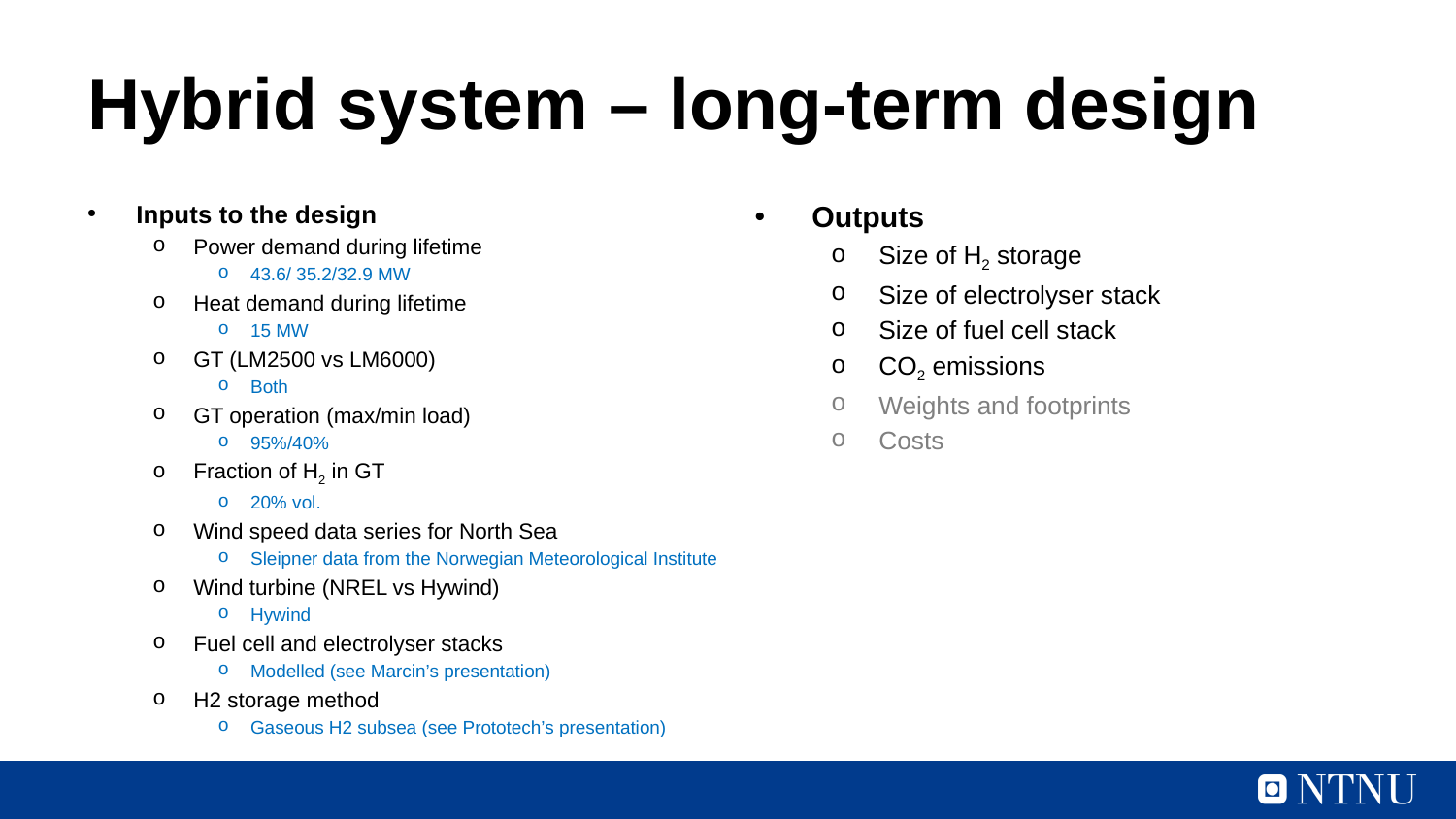

# Hybrid system – long-term design
Inputs to the design
Power demand during lifetime
43.6/ 35.2/32.9 MW
Heat demand during lifetime
15 MW
GT (LM2500 vs LM6000)
Both
GT operation (max/min load)
95%/40%
Fraction of H2 in GT
20% vol.
Wind speed data series for North Sea
Sleipner data from the Norwegian Meteorological Institute
Wind turbine (NREL vs Hywind)
Hywind
Fuel cell and electrolyser stacks
Modelled (see Marcin’s presentation)
H2 storage method
Gaseous H2 subsea (see Prototech’s presentation)

Outputs
Size of H2 storage
Size of electrolyser stack
Size of fuel cell stack
CO2 emissions
Weights and footprints
Costs